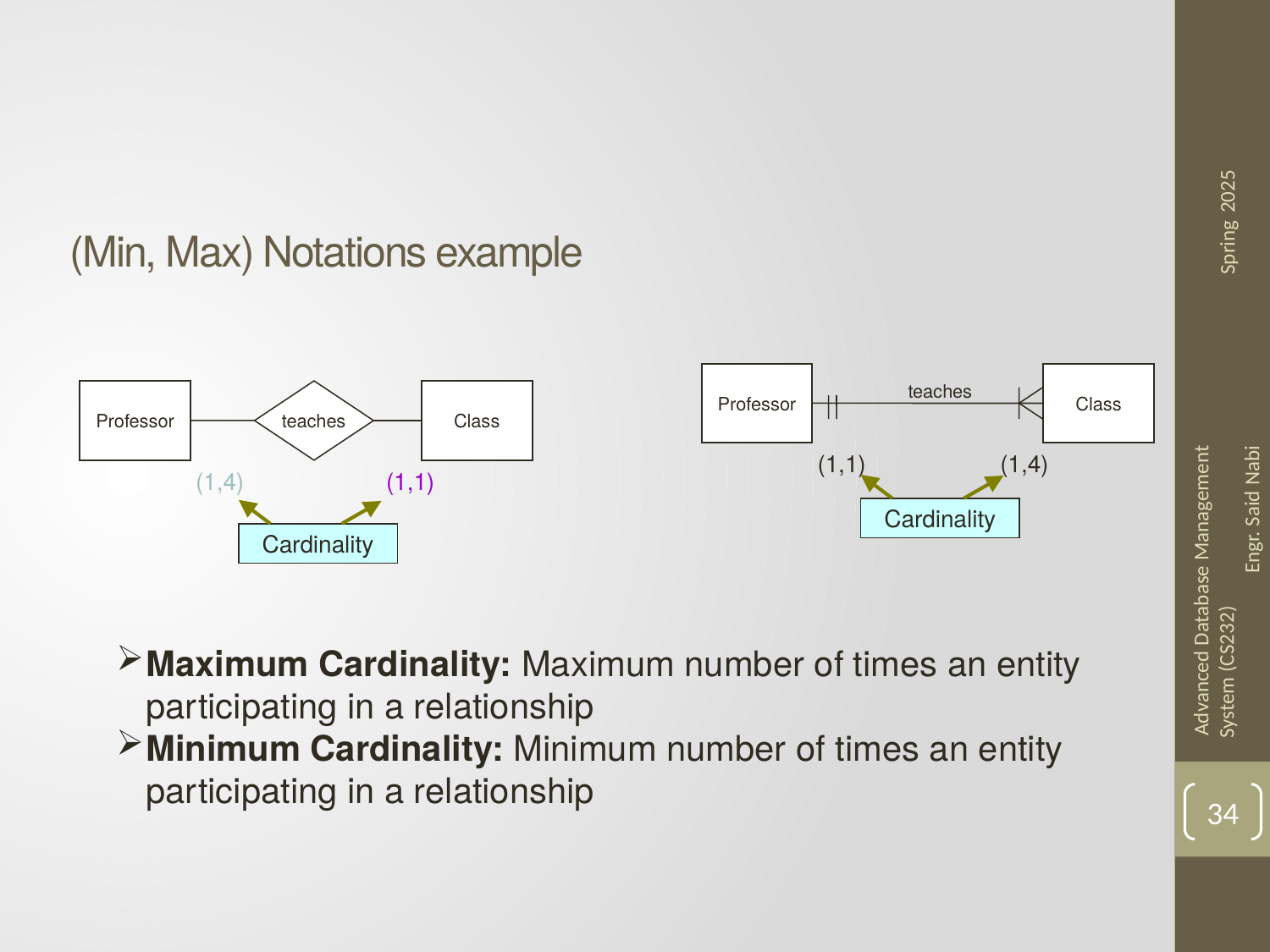

# (Min, Max) Notations example
Professor
Class
teaches
Professor
teaches
Class

(1,1)
(1,4)
(1,4)
(1,1)

Cardinality

Cardinality
Maximum Cardinality: Maximum number of times an entity participating in a relationship
Minimum Cardinality: Minimum number of times an entity participating in a relationship

34